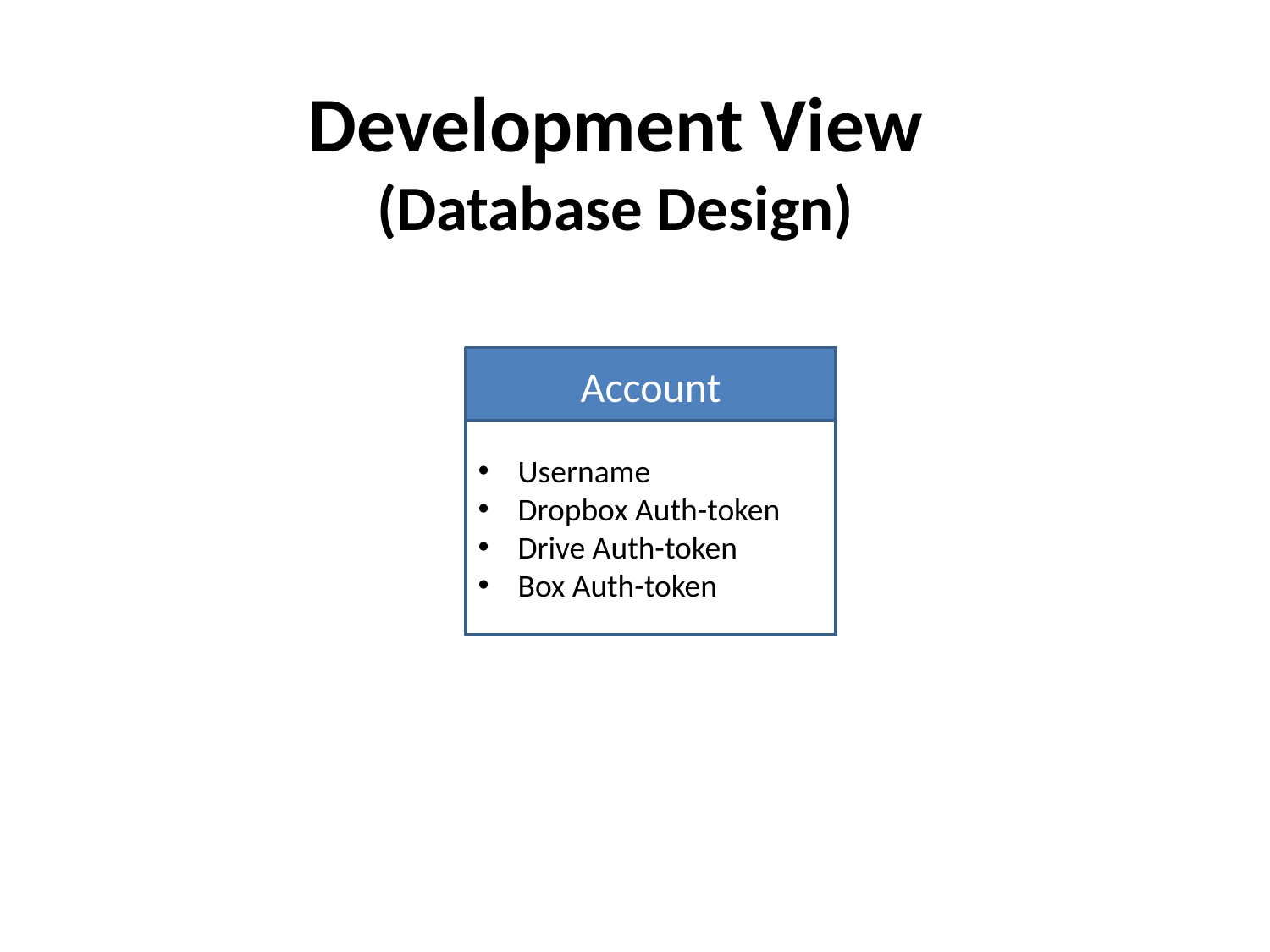

Development View
(Database Design)
Account
Username
Dropbox Auth-token
Drive Auth-token
Box Auth-token